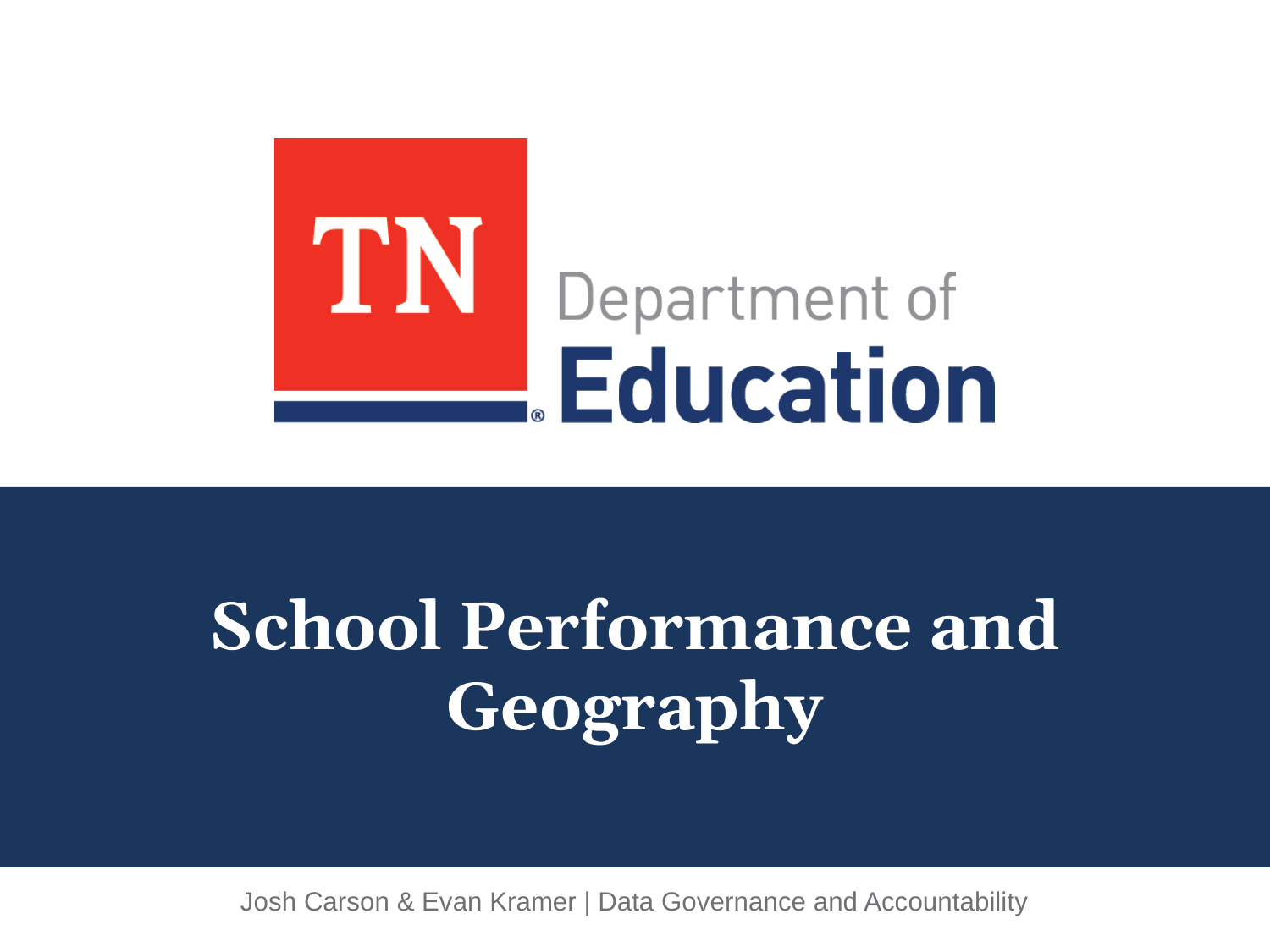

# School Performance and Geography
Josh Carson & Evan Kramer | Data Governance and Accountability